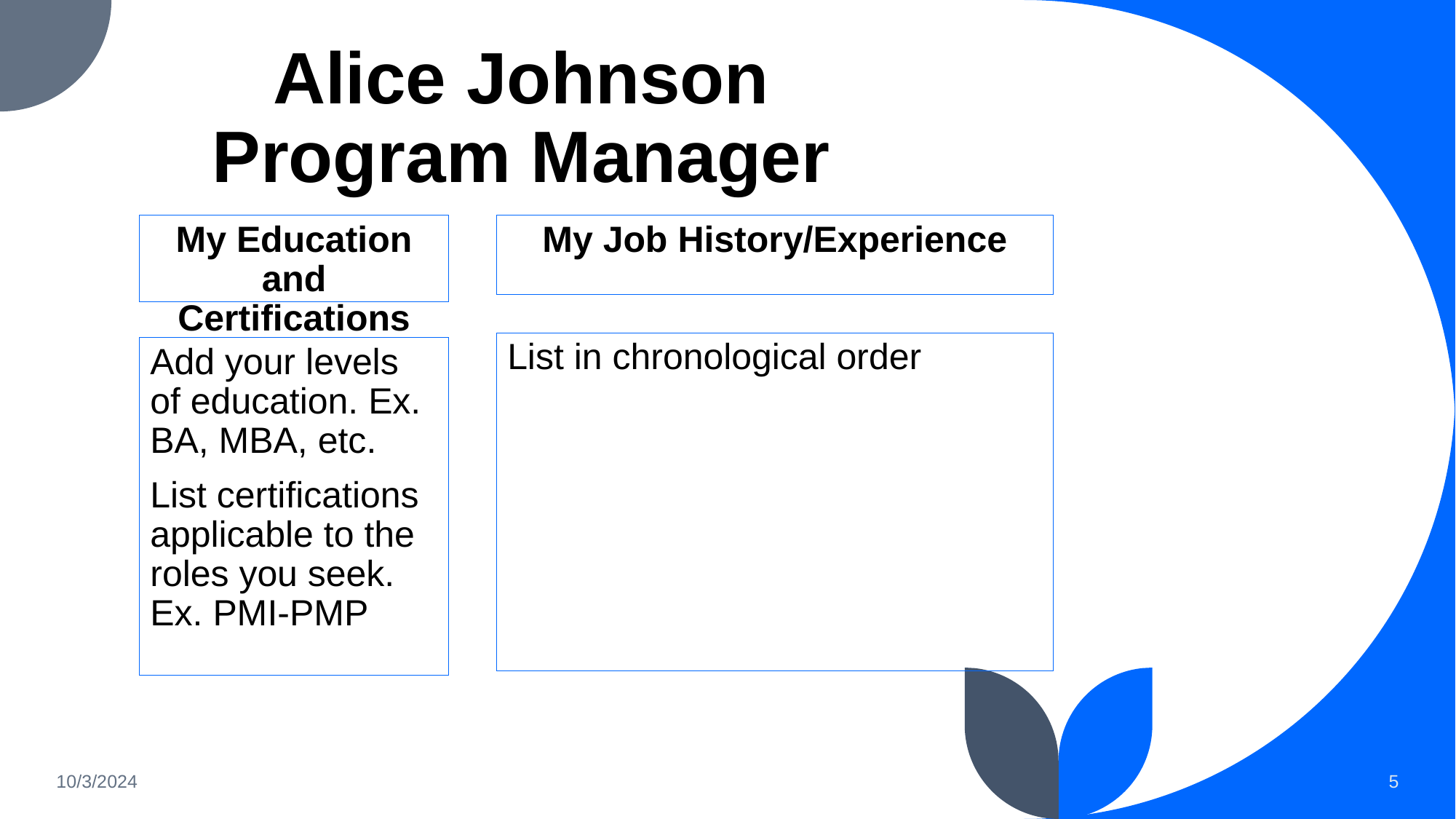

# Alice Johnson Program Manager
My Education and Certifications
My Job History/Experience
List in chronological order

Add your levels of education. Ex. BA, MBA, etc.
List certifications applicable to the roles you seek. Ex. PMI-PMP
10/3/2024
5